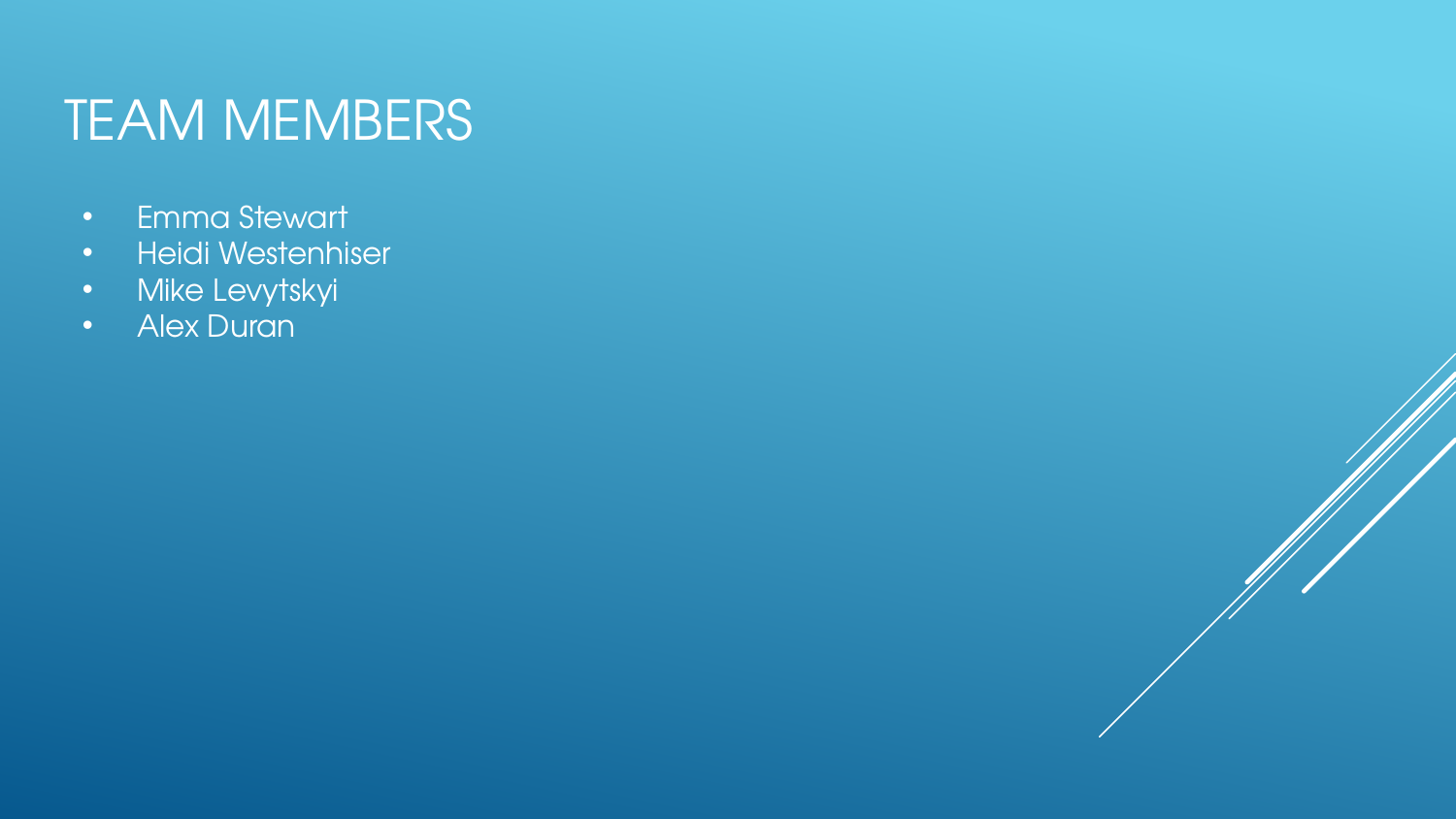

# Team Members
Emma Stewart
Heidi Westenhiser
Mike Levytskyi
Alex Duran